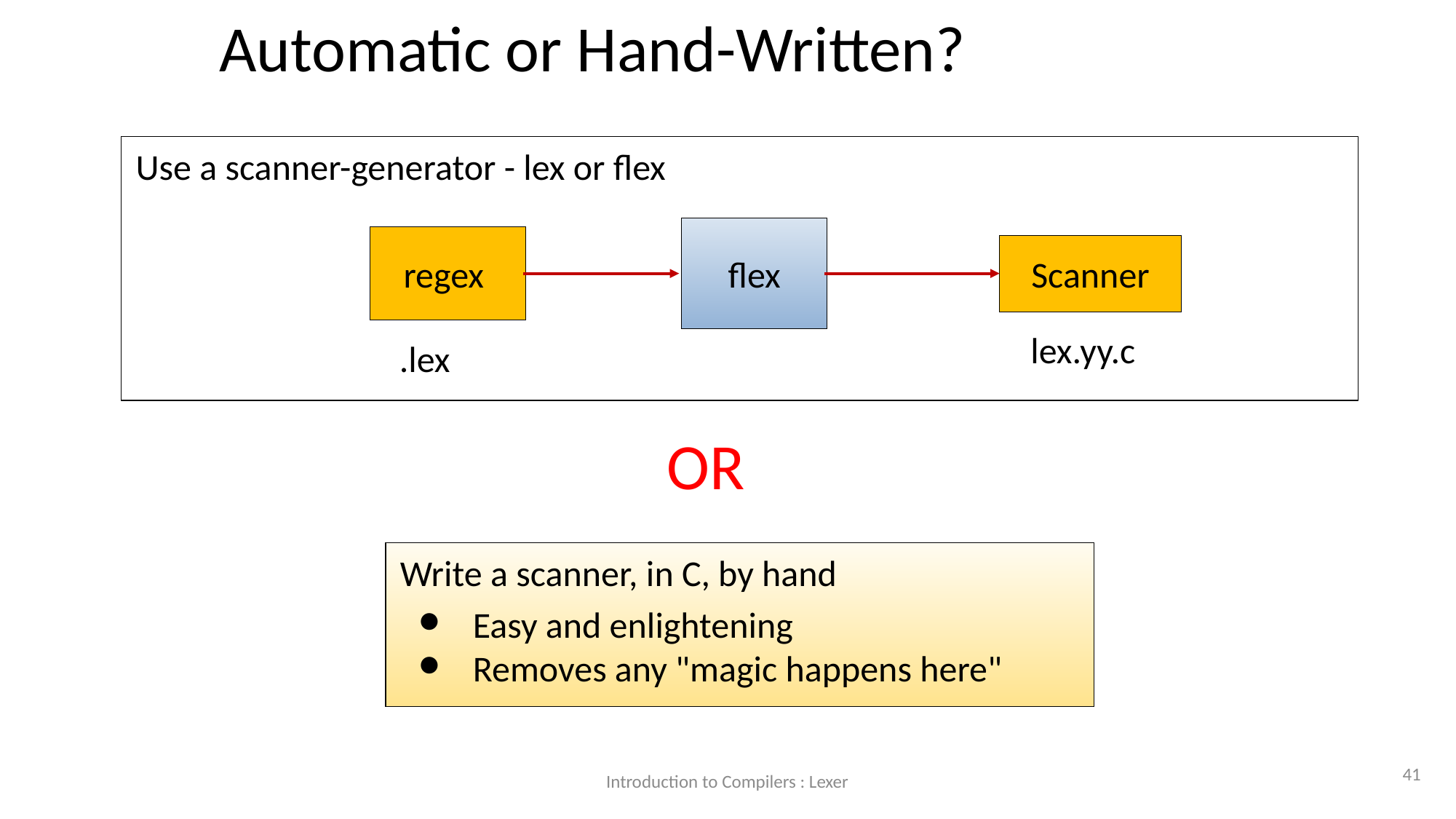

Automatic or Hand-Written?
Use a scanner-generator - lex or flex
flex
regex
Scanner
lex.yy.c
.lex
OR
Write a scanner, in C, by hand
Easy and enlightening
Removes any "magic happens here"
41
Introduction to Compilers : Lexer